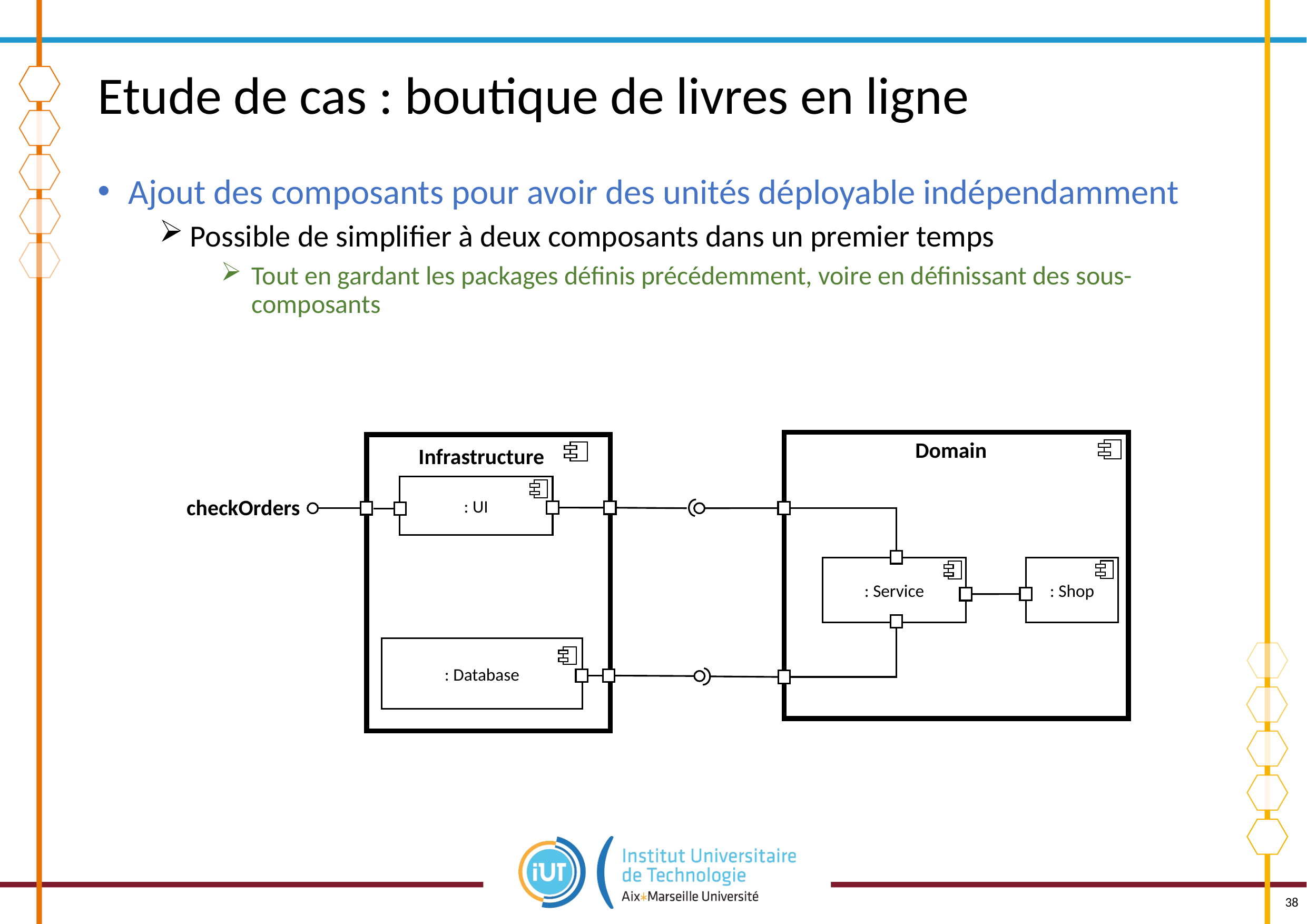

# Etude de cas : boutique de livres en ligne
Ajout des composants pour avoir des unités déployable indépendamment
Possible de simplifier à deux composants dans un premier temps
Tout en gardant les packages définis précédemment, voire en définissant des sous-composants

Domain

Infrastructure

: UI

checkOrders

: Shop
: Service

: Database

38